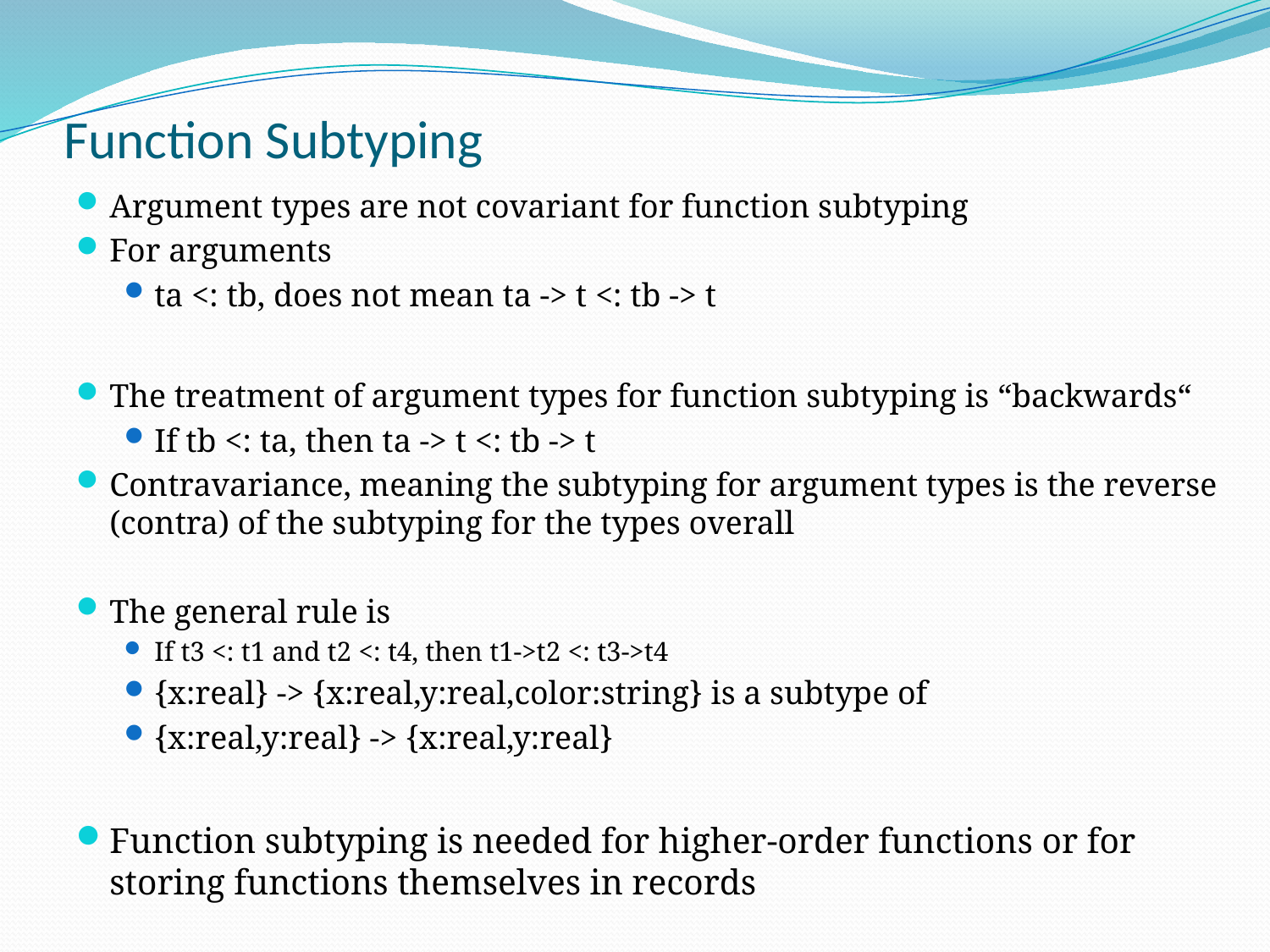

# Function Subtyping
Argument types are not covariant for function subtyping
For arguments
ta <: tb, does not mean ta -> t <: tb -> t

The treatment of argument types for function subtyping is “backwards“
If tb <: ta, then ta -> t <: tb -> t
Contravariance, meaning the subtyping for argument types is the reverse (contra) of the subtyping for the types overall

The general rule is
If t3 <: t1 and t2 <: t4, then t1->t2 <: t3->t4
{x:real} -> {x:real,y:real,color:string} is a subtype of
{x:real,y:real} -> {x:real,y:real}

Function subtyping is needed for higher-order functions or for storing functions themselves in records